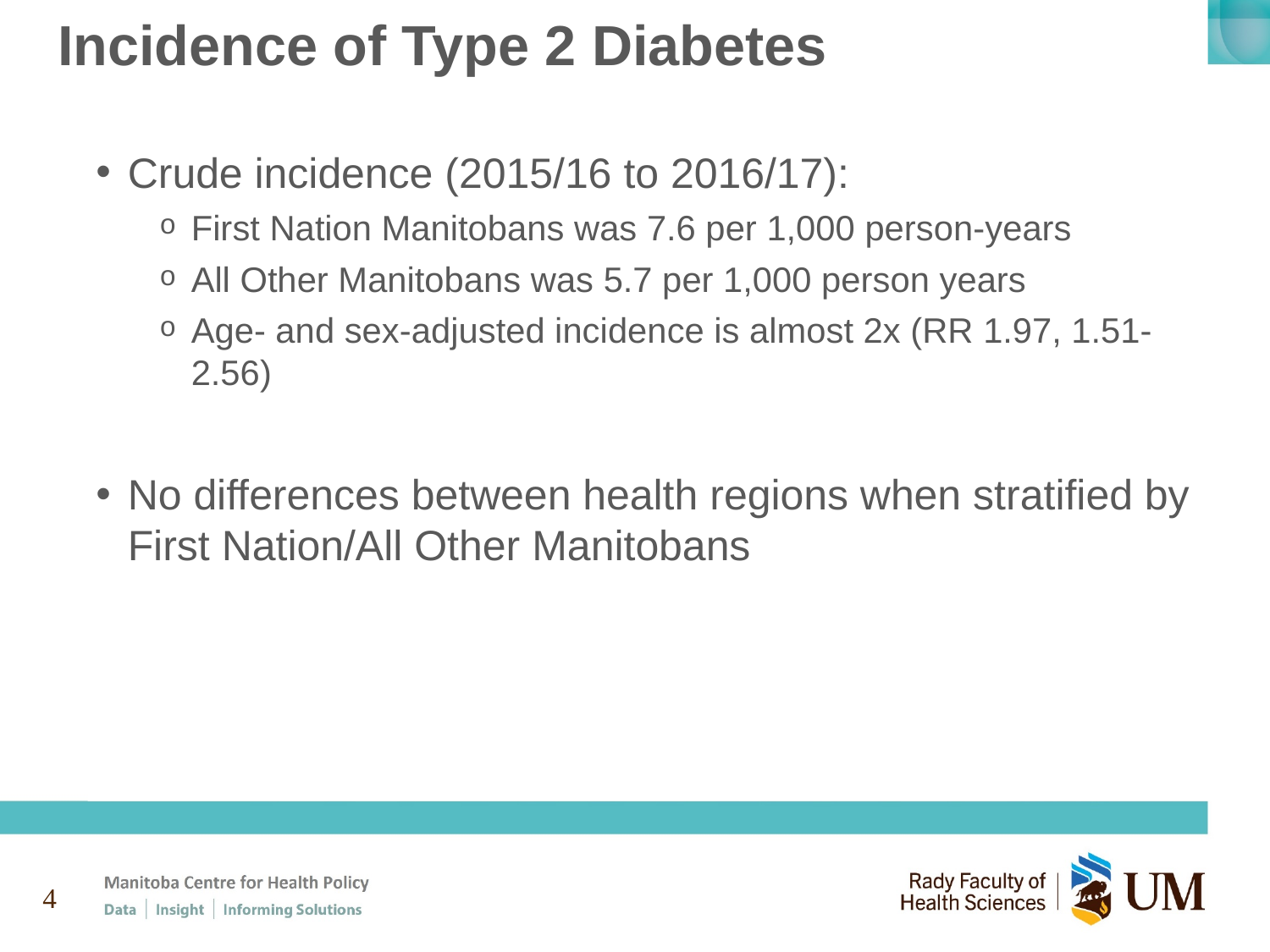

# Incidence of Type 2 Diabetes
Crude incidence (2015/16 to 2016/17):
First Nation Manitobans was 7.6 per 1,000 person-years
All Other Manitobans was 5.7 per 1,000 person years
Age- and sex-adjusted incidence is almost 2x (RR 1.97, 1.51-2.56)

No differences between health regions when stratified by First Nation/All Other Manitobans